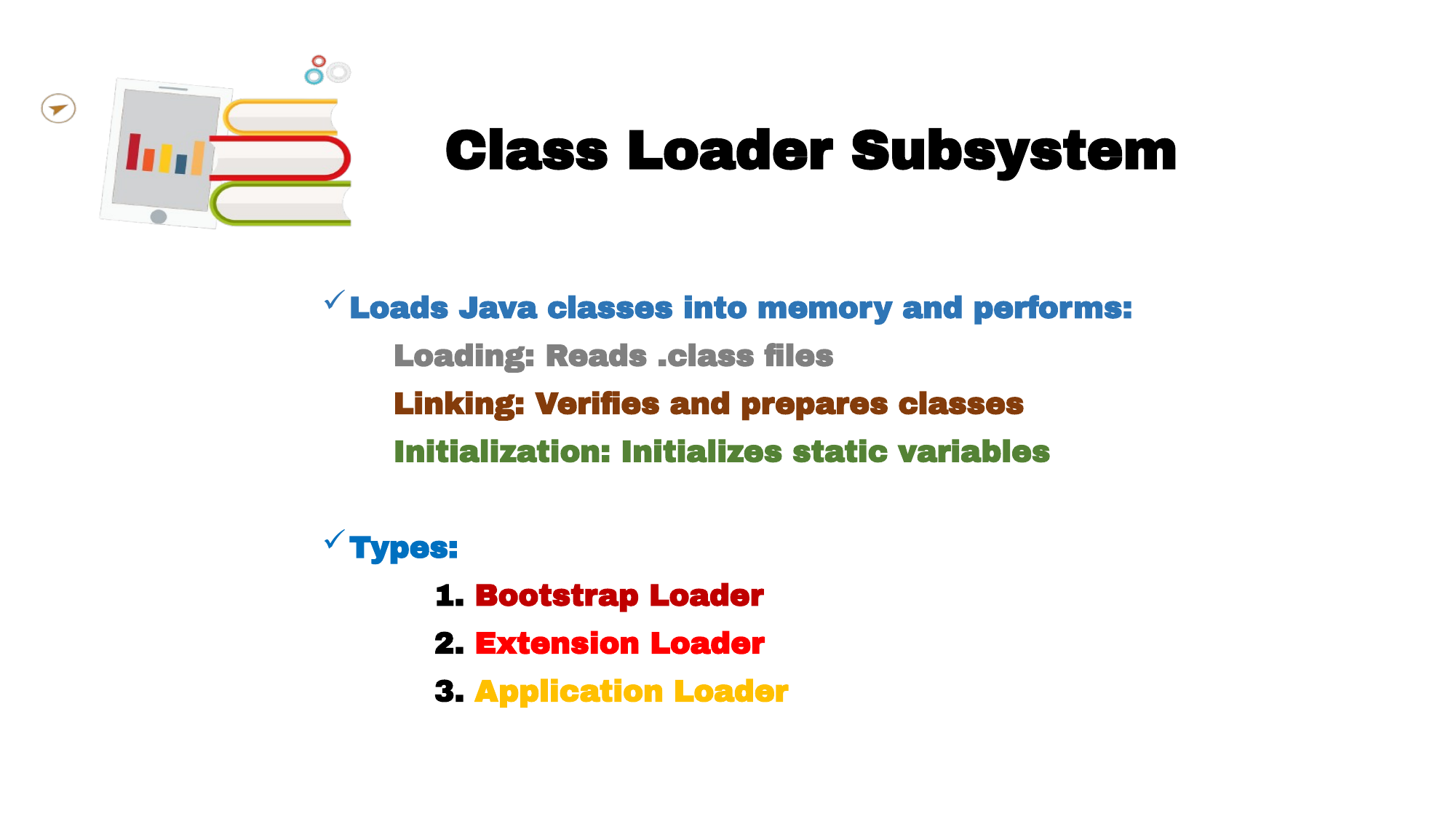

# Class Loader Subsystem
Loads Java classes into memory and performs:
       Loading: Reads .class files
       Linking: Verifies and prepares classes
       Initialization: Initializes static variables

Types:
           1. Bootstrap Loader
           2. Extension Loader
           3. Application Loader